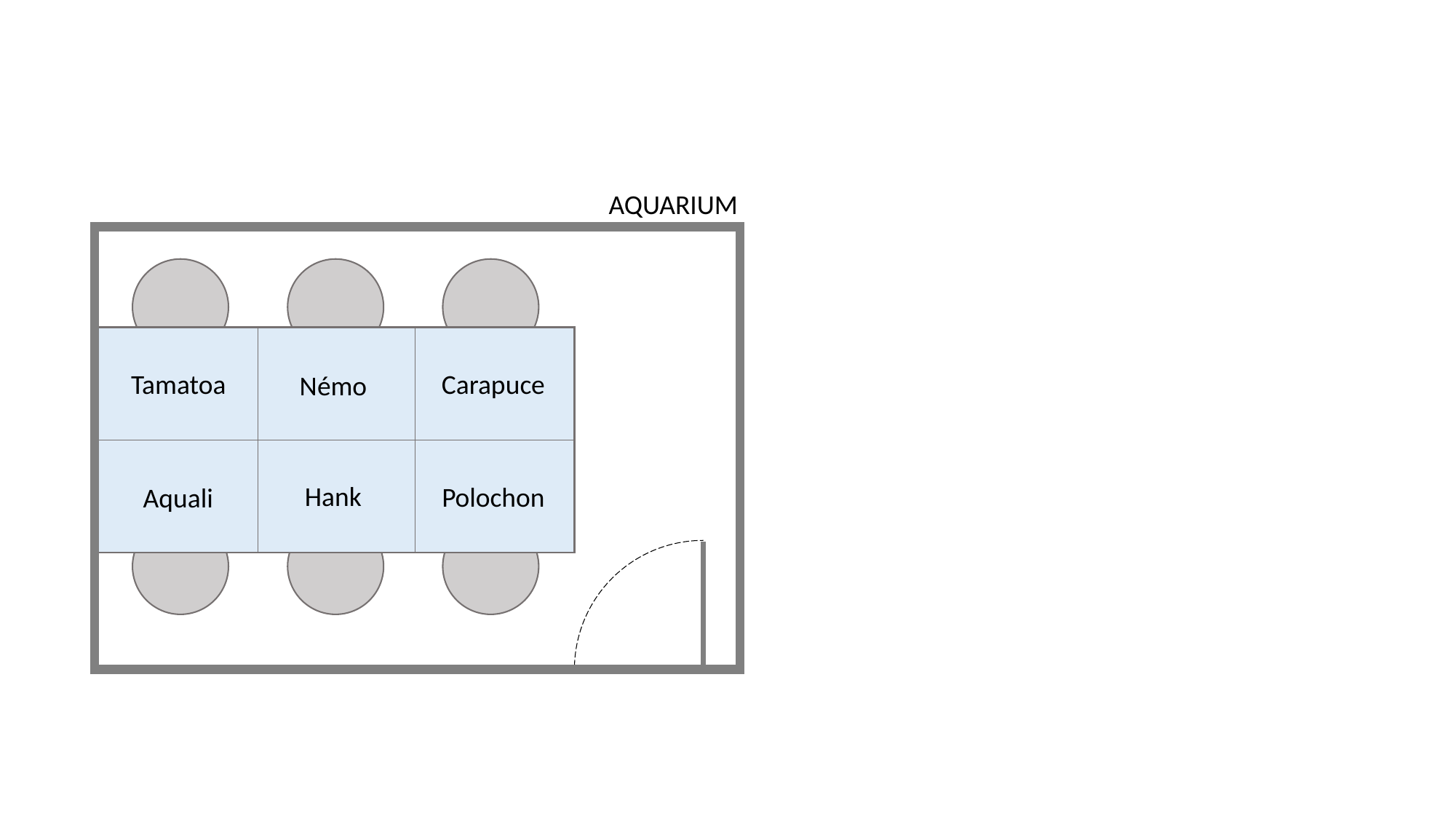

AQUARIUM

Tamatoa
Carapuce
Némo
Hank
Polochon
Aquali